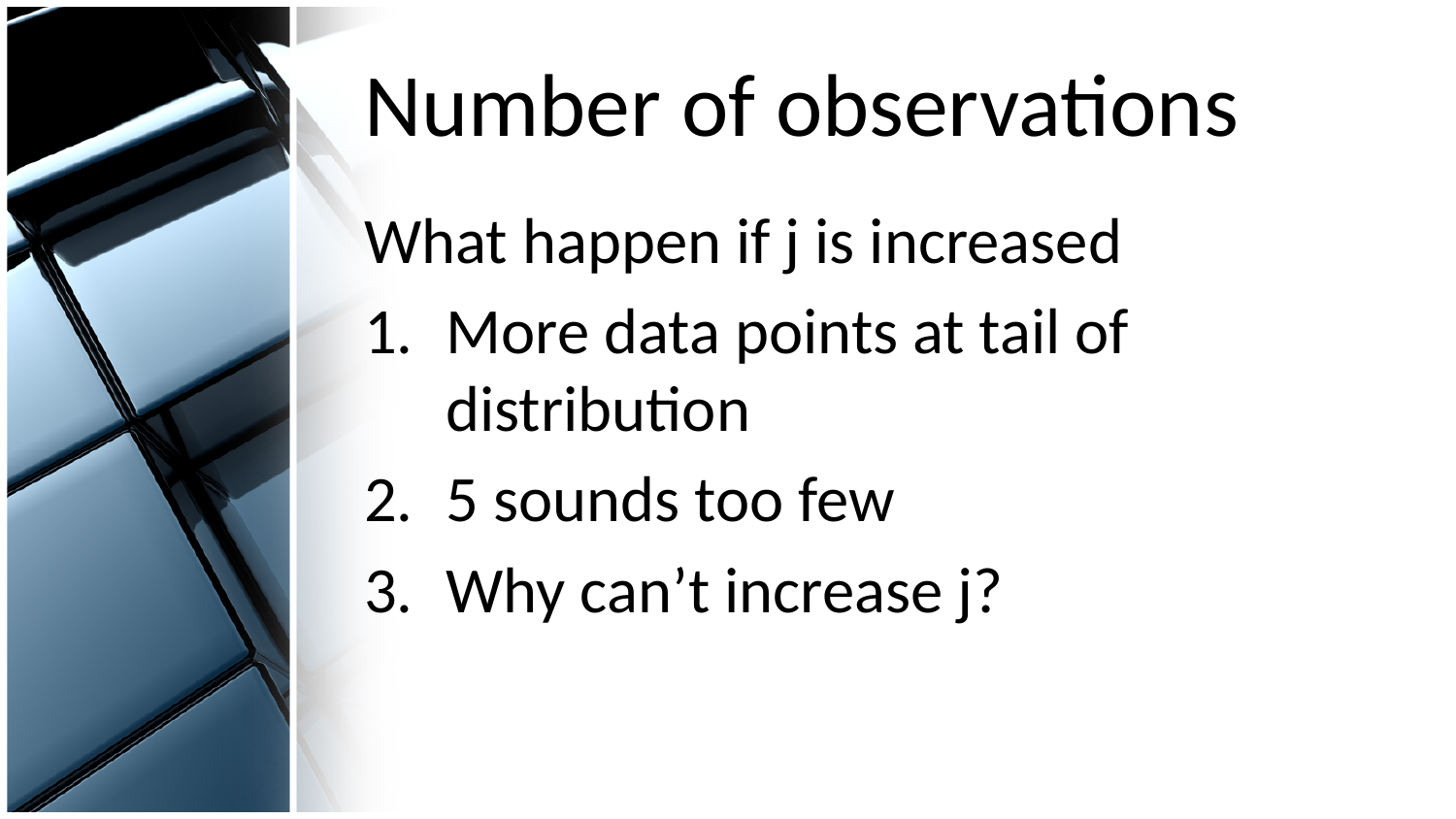

# Number of observations
What happen if j is increased
More data points at tail of distribution
5 sounds too few
Why can’t increase j?